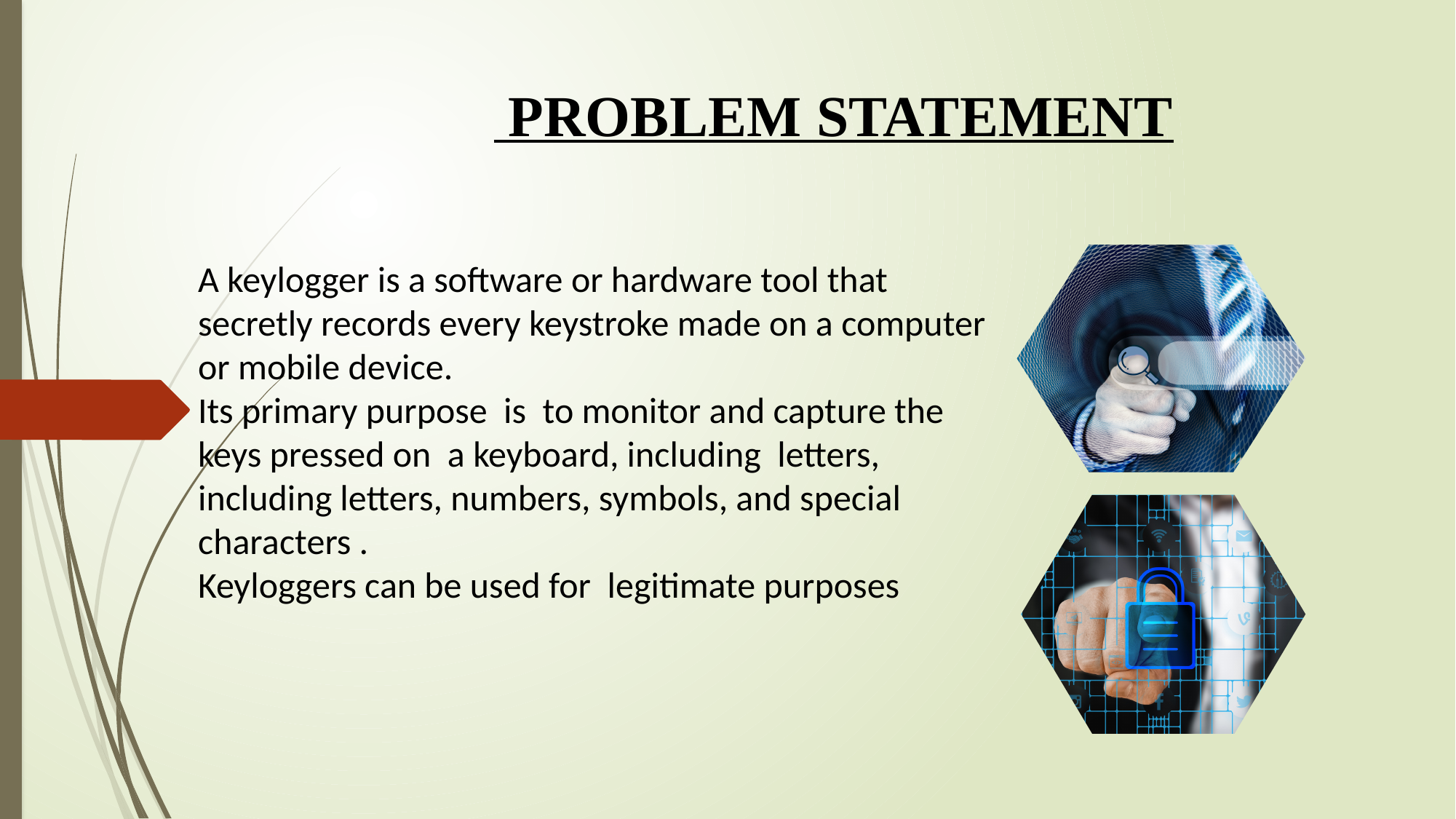

# PROBLEM STATEMENT
A keylogger is a software or hardware tool that secretly records every keystroke made on a computer or mobile device.
Its primary purpose  is  to monitor and capture the keys pressed on  a keyboard, including  letters, including letters, numbers, symbols, and special characters .
Keyloggers can be used for  legitimate purposes